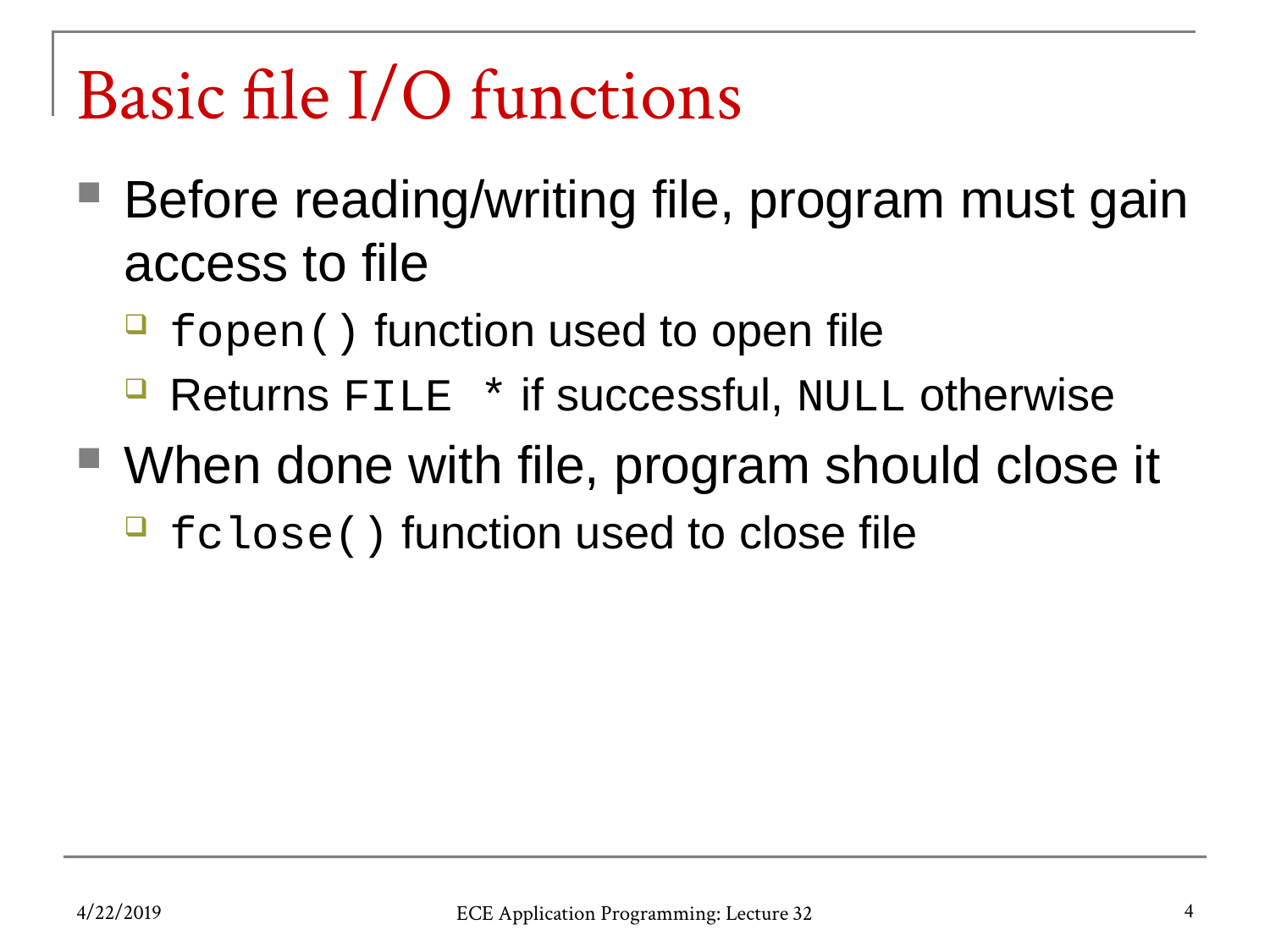

# Basic file I/O functions
Before reading/writing file, program must gain access to file
fopen() function used to open file
Returns FILE * if successful, NULL otherwise
When done with file, program should close it
fclose() function used to close file
4/22/2019
4
ECE Application Programming: Lecture 32